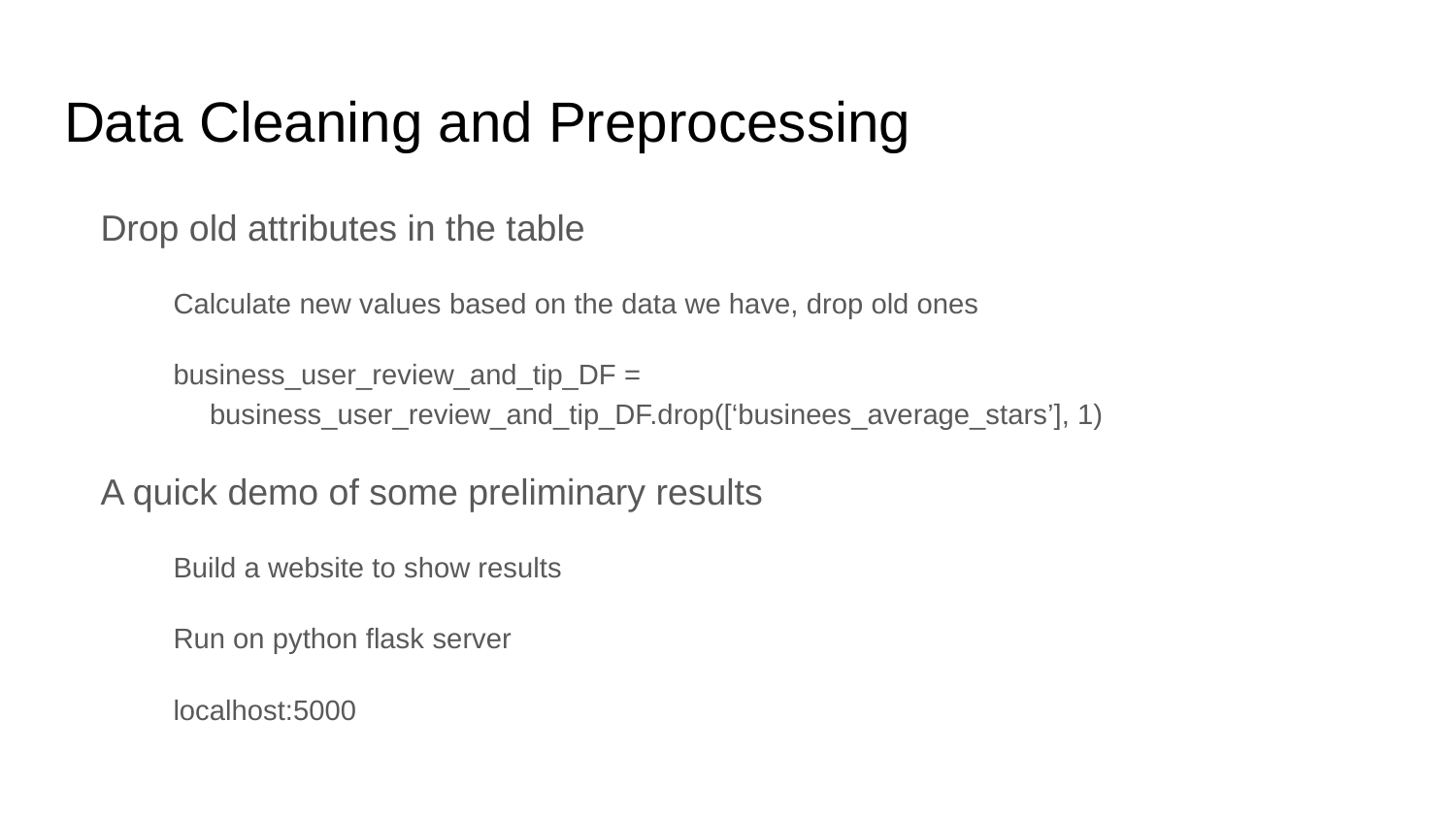

# Data Cleaning and Preprocessing

Drop old attributes in the table
Calculate new values based on the data we have, drop old ones
business_user_review_and_tip_DF = business_user_review_and_tip_DF.drop([‘businees_average_stars’], 1)
A quick demo of some preliminary results
Build a website to show results
Run on python flask server
localhost:5000